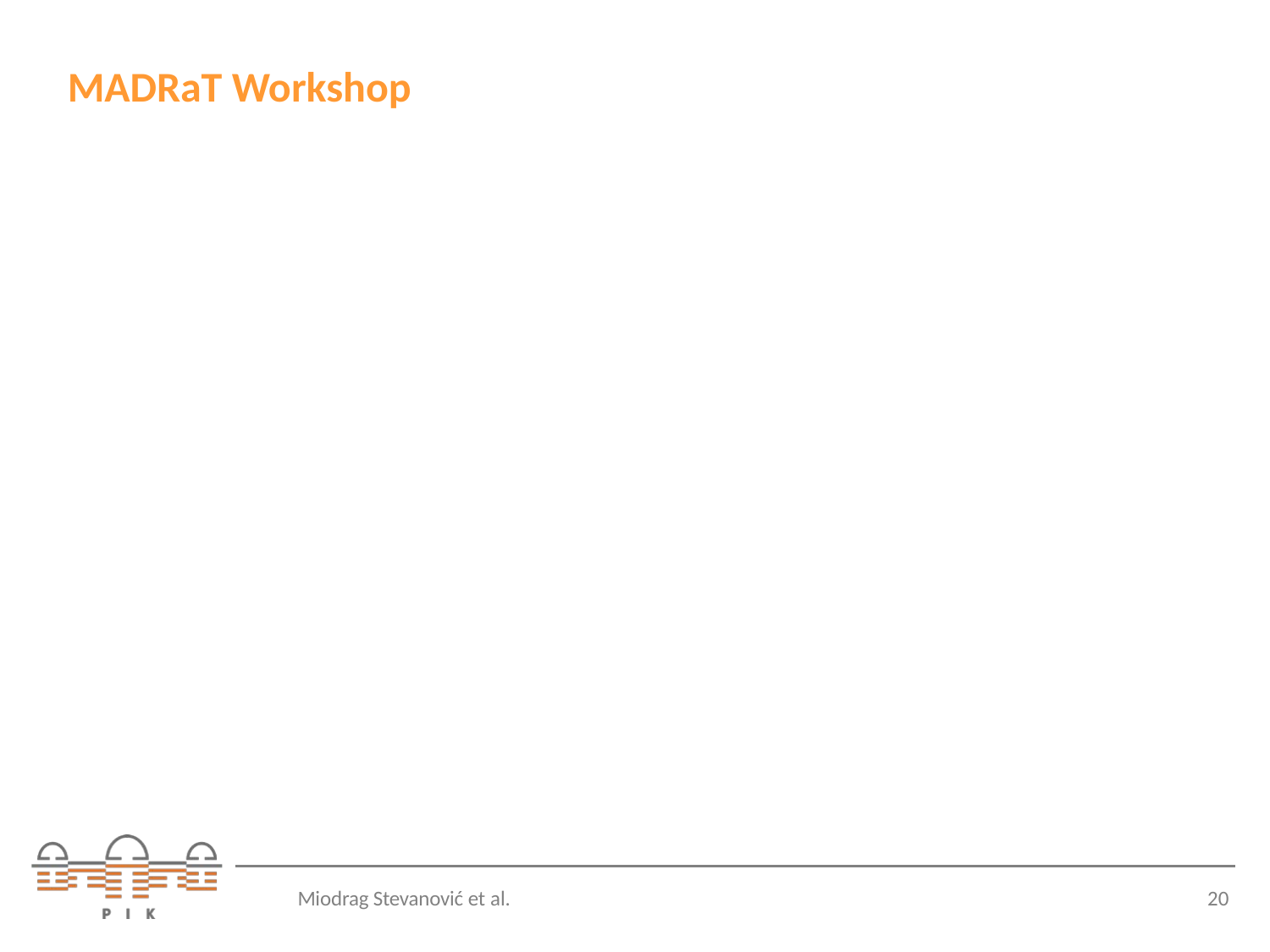

# MADRaT Workshop
Miodrag Stevanović et al.
20